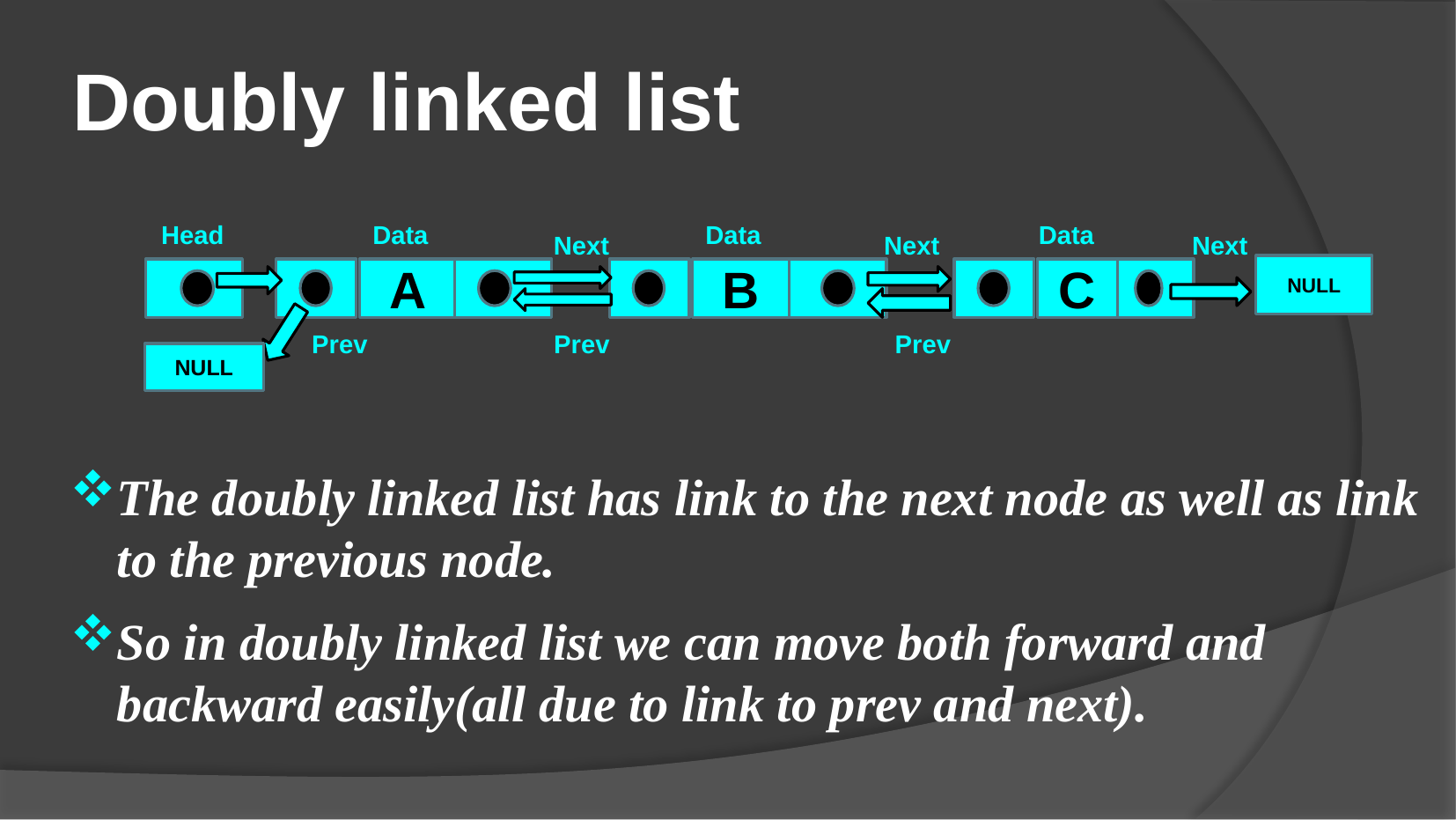

Doubly linked list

Data
Next
C

  Head

A

B

Data
Data
Next
Next
NULL

NULL
Prev
Prev
Prev

The doubly linked list has link to the next node as well as link to the previous node.
So in doubly linked list we can move both forward and backward easily(all due to link to prev and next).